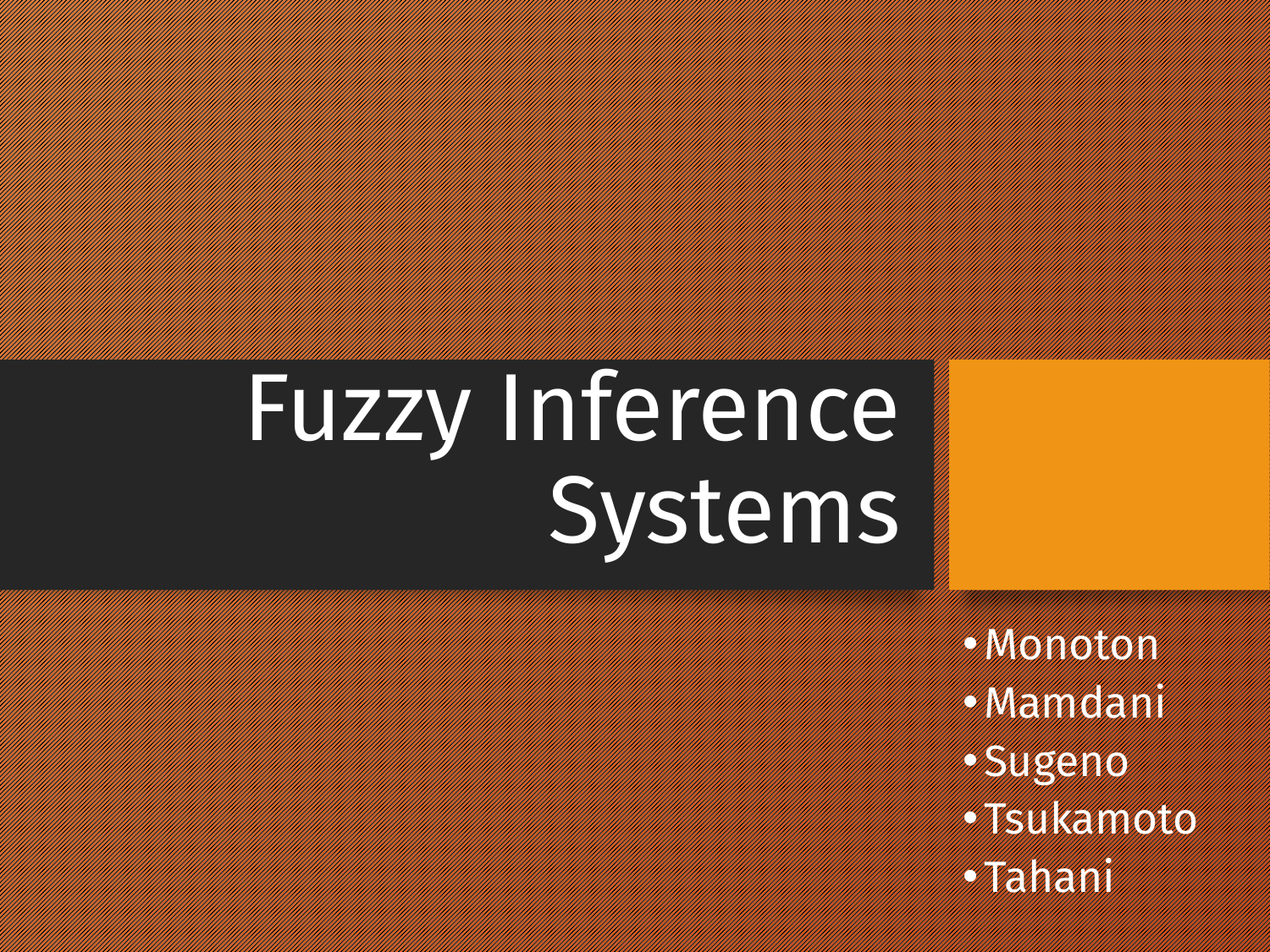

# Fuzzy Inference Systems
 Monoton
 Mamdani
 Sugeno
 Tsukamoto
 Tahani